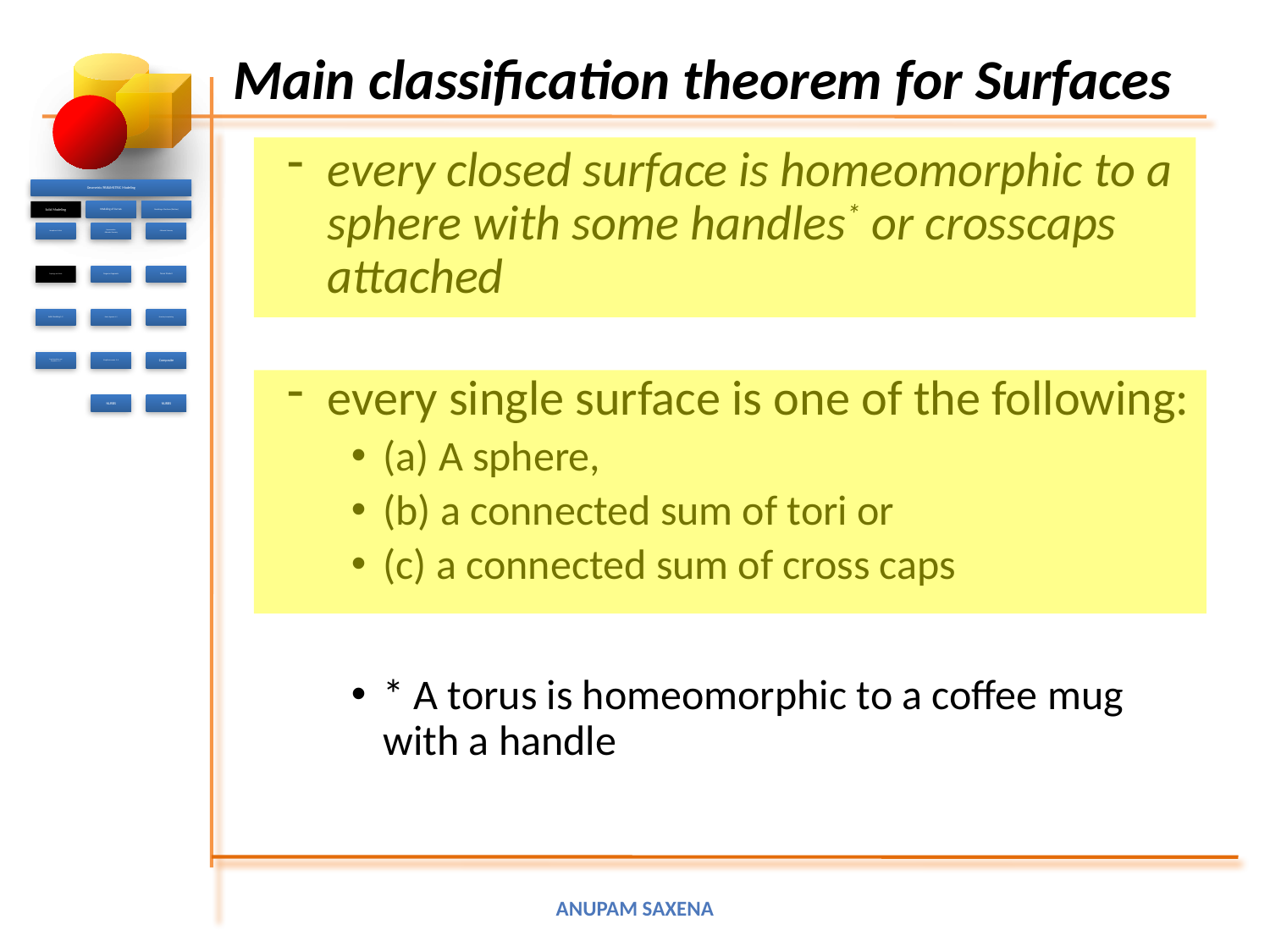

# Main classification theorem for Surfaces
every closed surface is homeomorphic to a sphere with some handles* or crosscaps attached
every single surface is one of the following:
(a) A sphere,
(b) a connected sum of tori or
(c) a connected sum of cross caps

* A torus is homeomorphic to a coffee mug with a handle

Geometric/PARAMETRIC Modeling
Solid Modeling
Perception of Solids
Modeling of Curves
Modeling of Surfaces (Patches)
Topology and Solids
Solid Modeling 1-2
Transformations and Projections 1-2
Representation, Differential Geometry
Ferguson Segments
Bezier Segments 1-2
B-spline curves 1-5
NURBS
Differential Geometry
Tensor Product
Boundary Interpolating
Composite
NURBS

Anupam Saxena
15